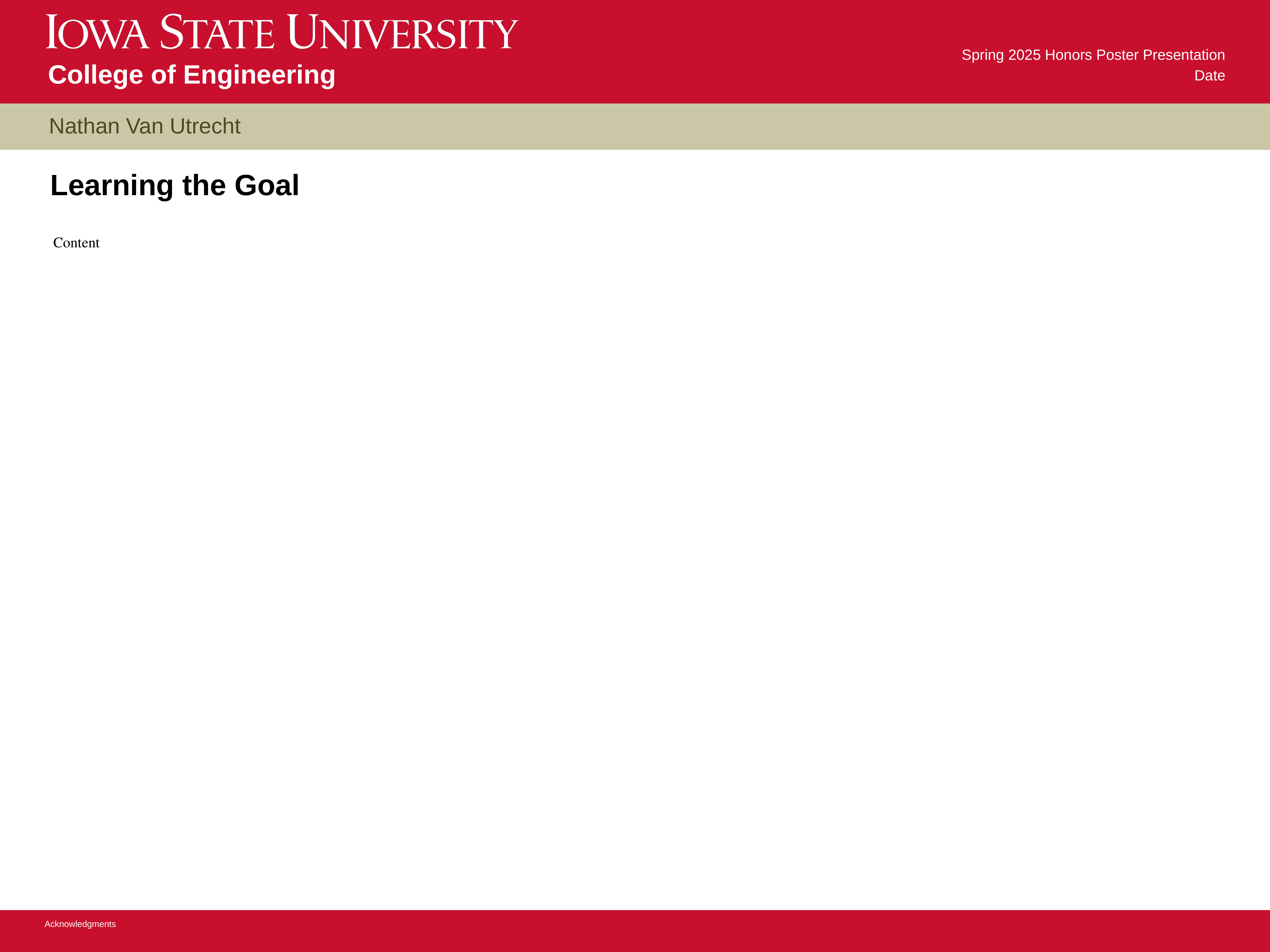

Spring 2025 Honors Poster Presentation
Date
College of Engineering
Nathan Van Utrecht
Learning the Goal
Content
Acknowledgments